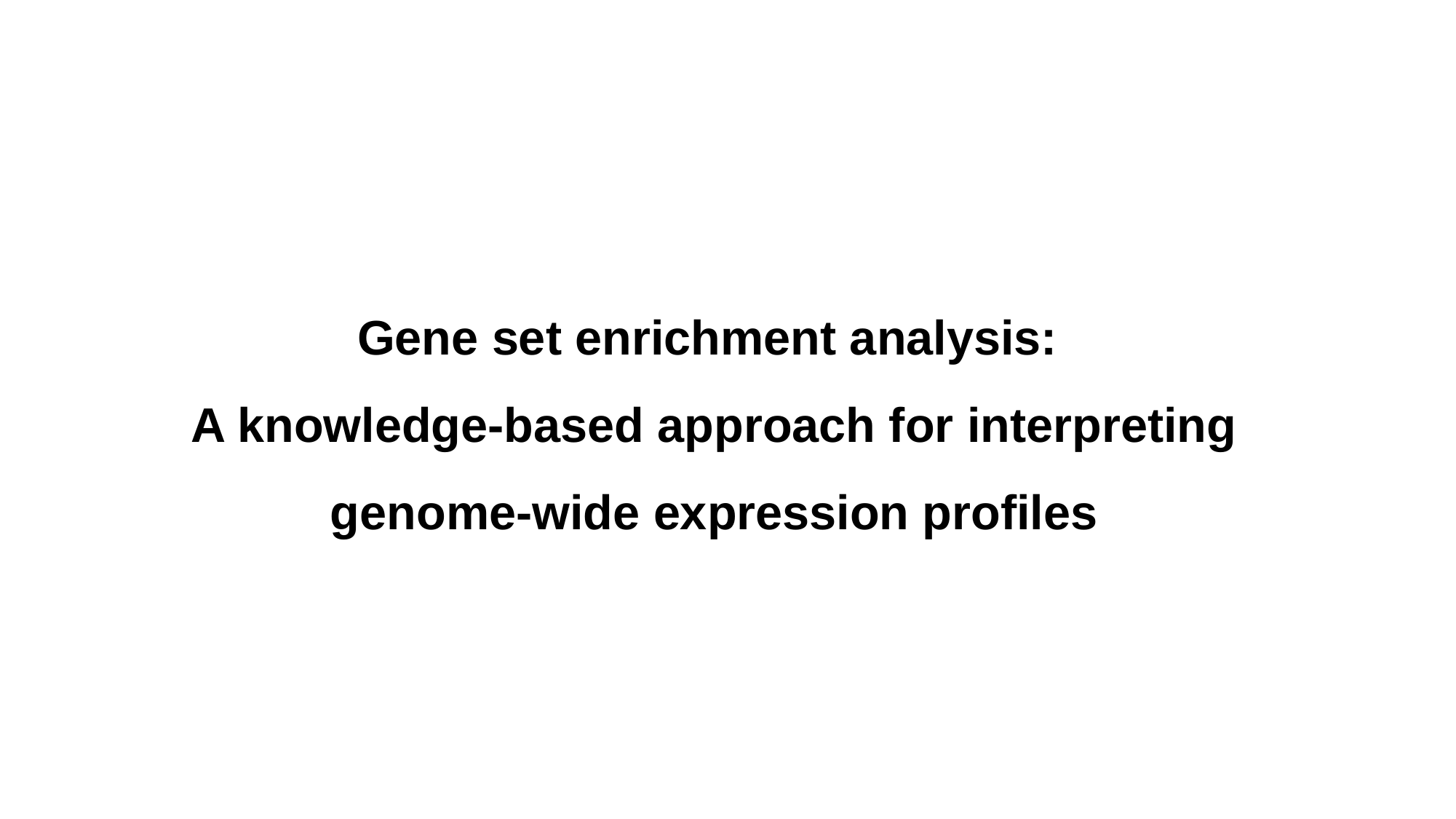

Gene set enrichment analysis:
A knowledge-based approach for interpreting genome-wide expression profiles